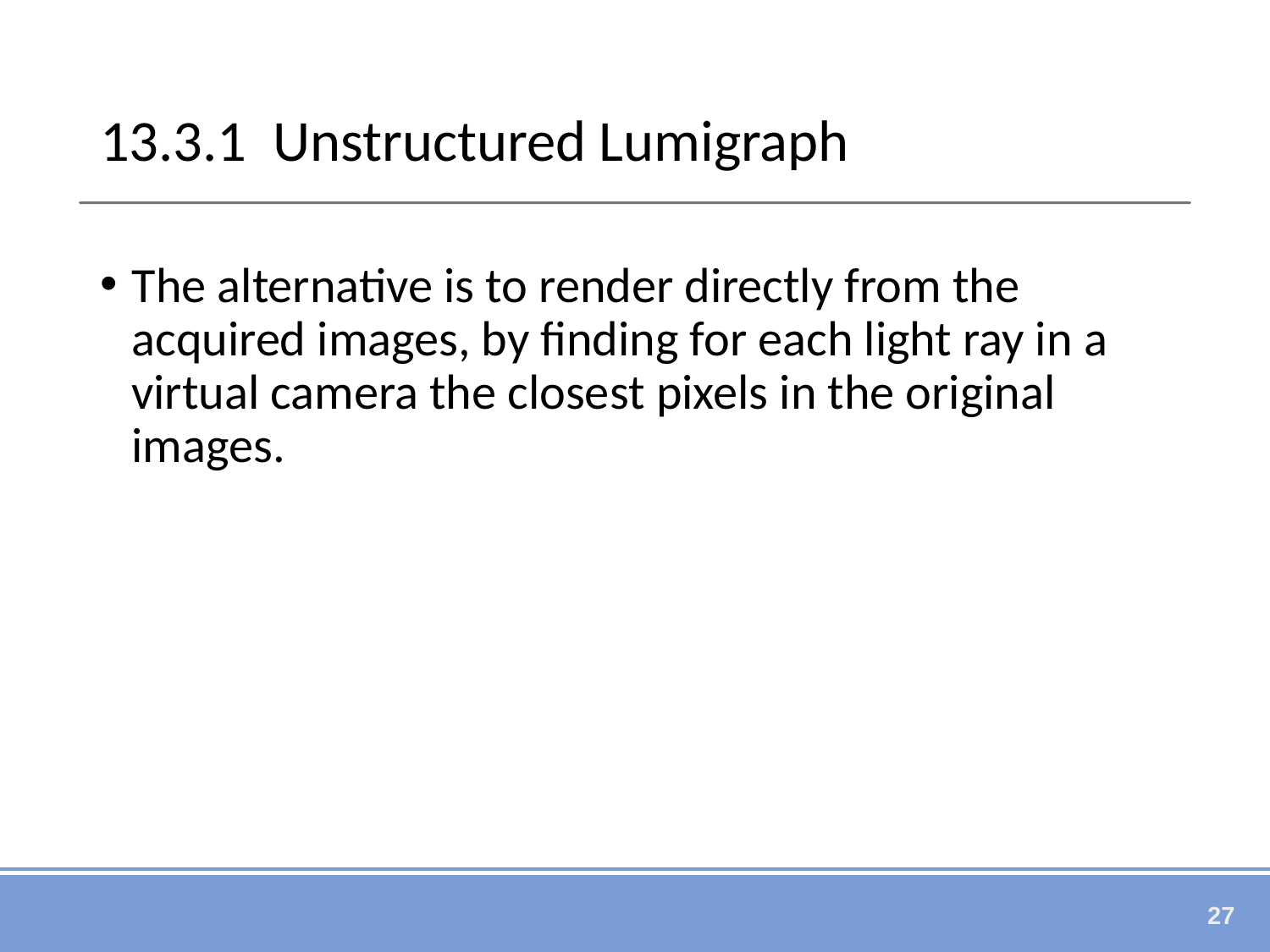

# 13.3.1  Unstructured Lumigraph
The alternative is to render directly from the acquired images, by finding for each light ray in a virtual camera the closest pixels in the original images.
27